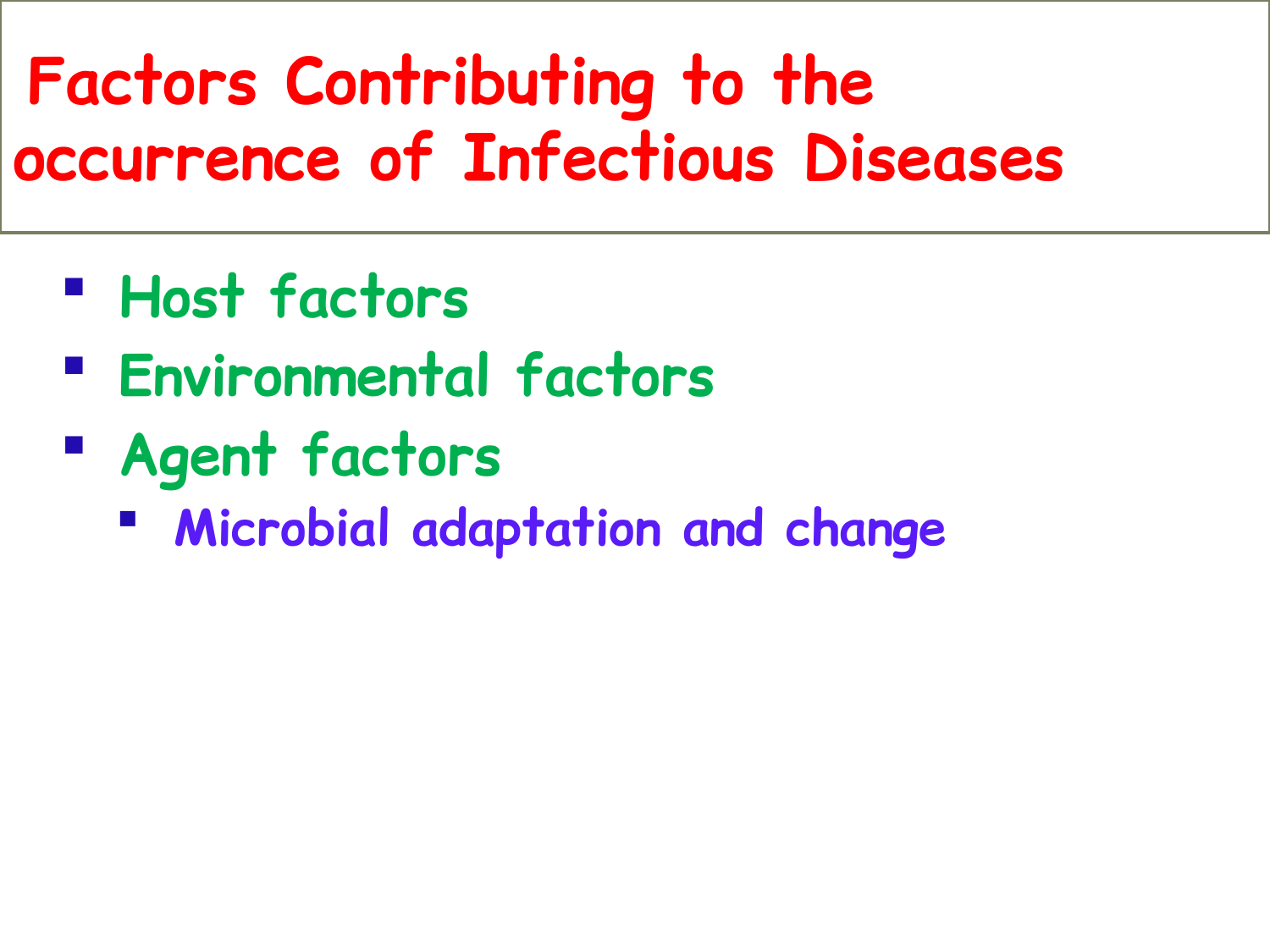

# Factors Contributing to the occurrence of Infectious Diseases
Host factors
Environmental factors
Agent factors
Microbial adaptation and change